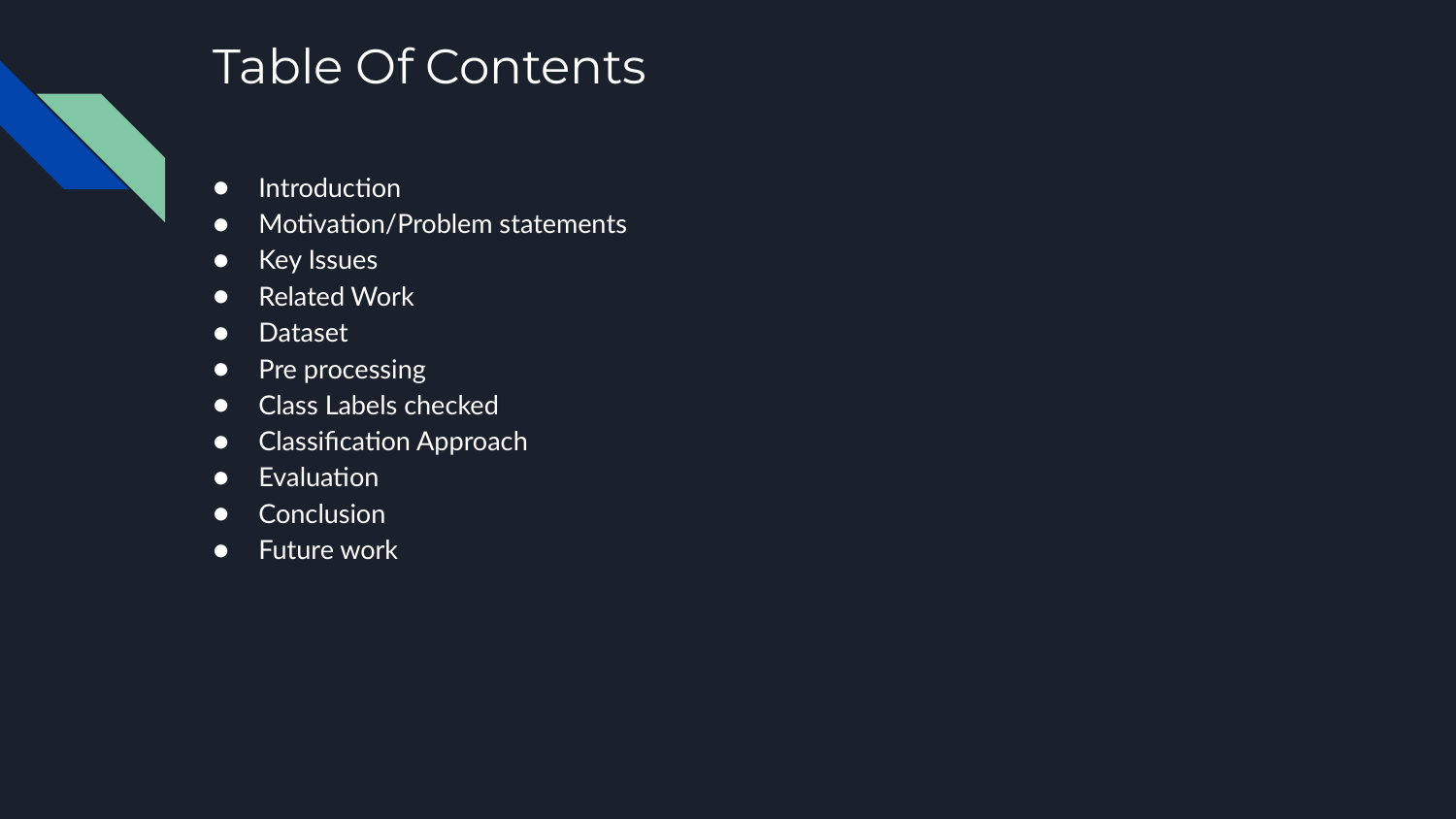

# Table Of Contents
Introduction
Motivation/Problem statements
Key Issues
Related Work
Dataset
Pre processing
Class Labels checked
Classification Approach
Evaluation
Conclusion
Future work